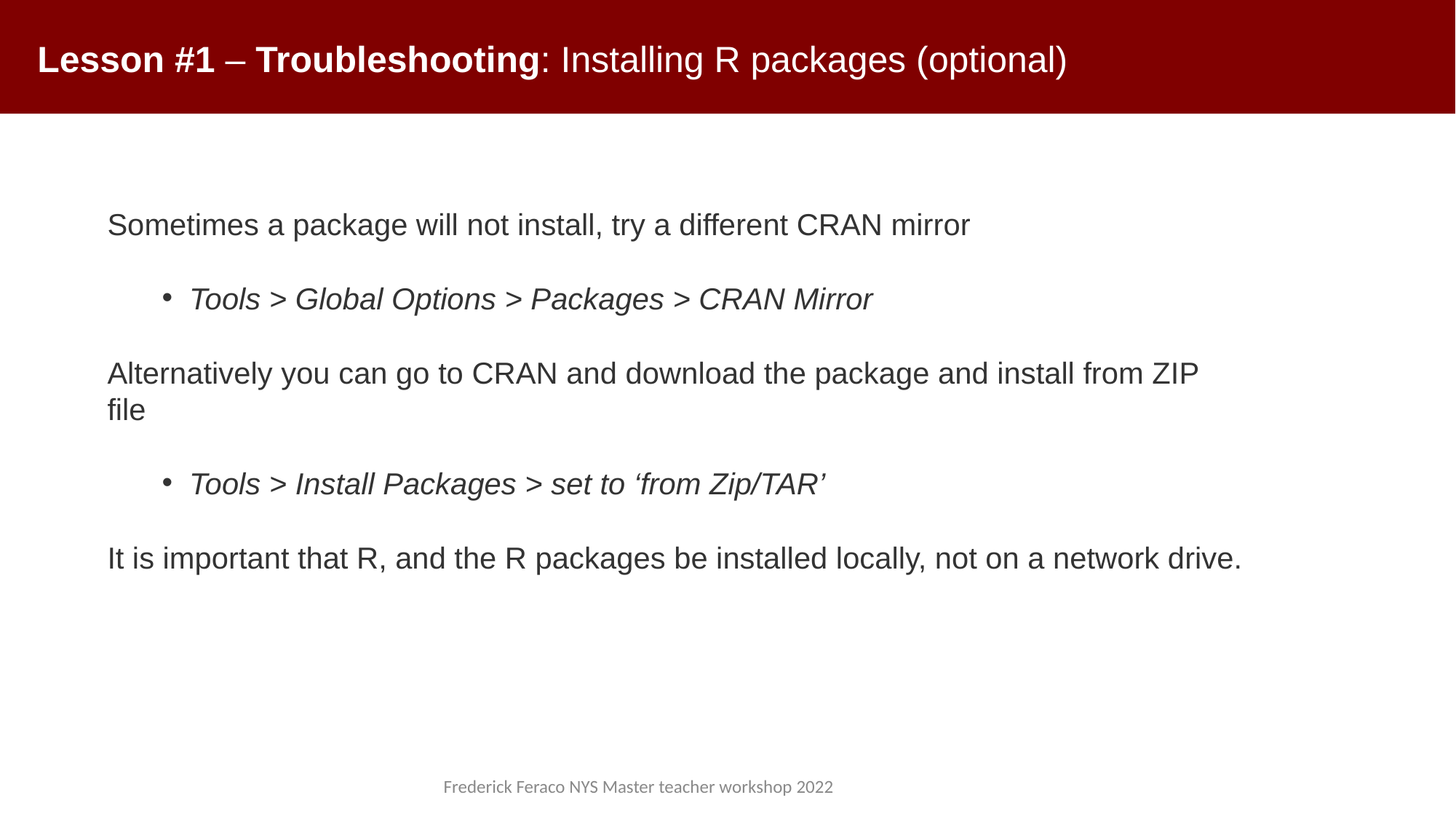

# Lesson #1 – Troubleshooting: Installing R packages (optional)
Sometimes a package will not install, try a different CRAN mirror

Tools > Global Options > Packages > CRAN Mirror

Alternatively you can go to CRAN and download the package and install from ZIP file

Tools > Install Packages > set to ‘from Zip/TAR’

It is important that R, and the R packages be installed locally, not on a network drive.
Frederick Feraco NYS Master teacher workshop 2022